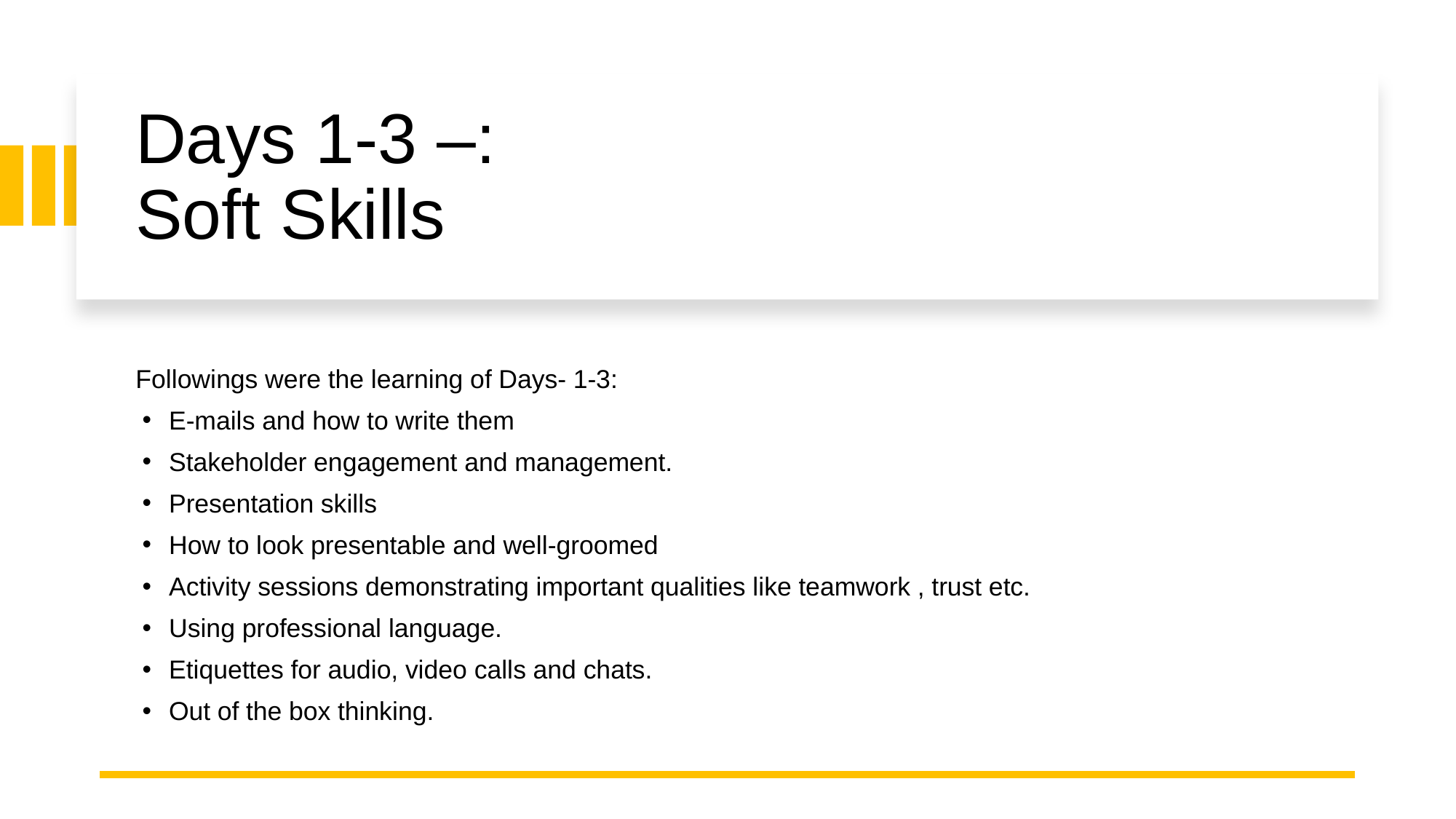

# Days 1-3 –: Soft Skills

Followings were the learning of Days- 1-3:
E-mails and how to write them
Stakeholder engagement and management.
Presentation skills
How to look presentable and well-groomed
Activity sessions demonstrating important qualities like teamwork , trust etc.
Using professional language.
Etiquettes for audio, video calls and chats.
Out of the box thinking.